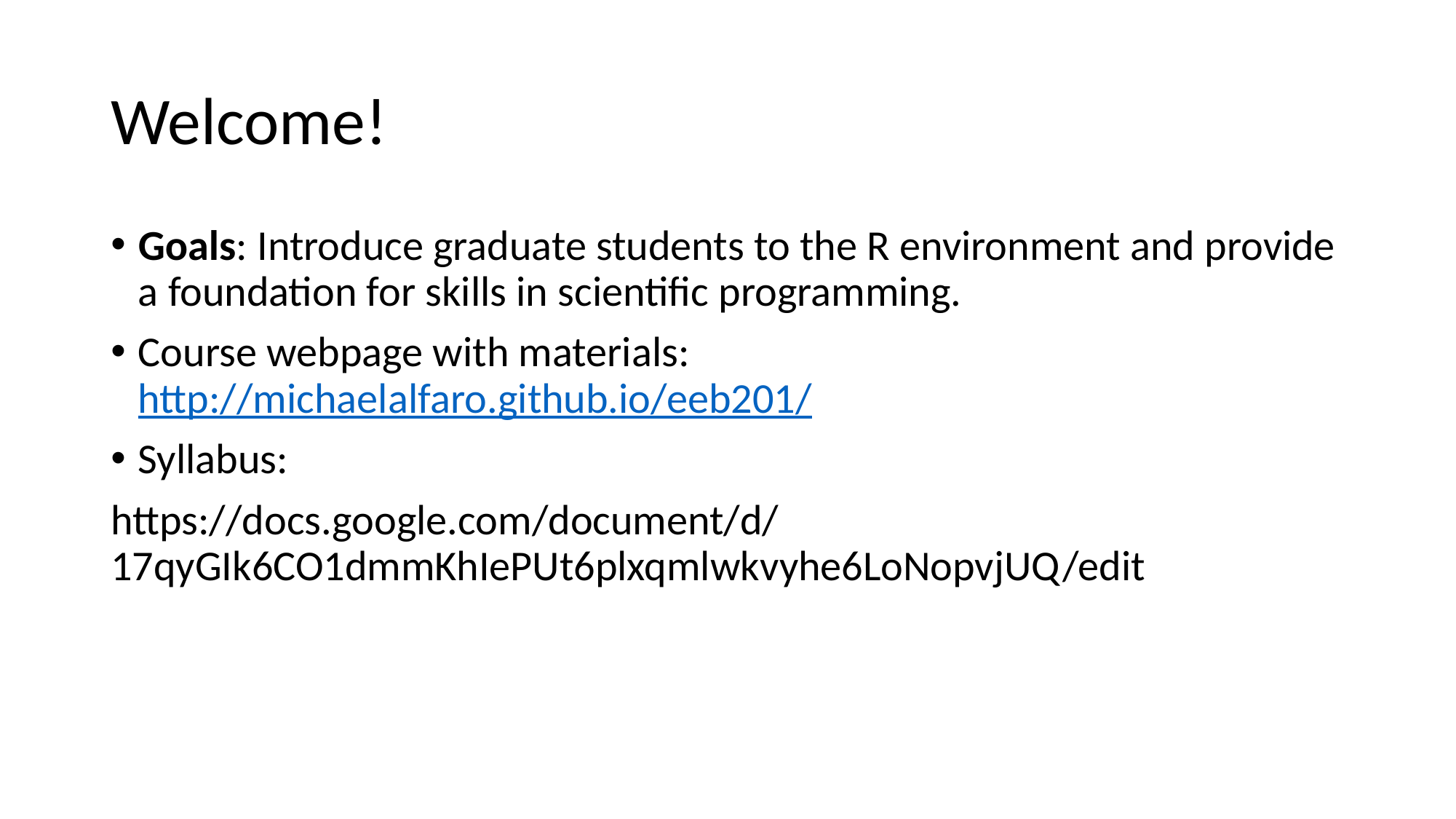

# Welcome!
Goals: Introduce graduate students to the R environment and provide a foundation for skills in scientific programming.
Course webpage with materials: http://michaelalfaro.github.io/eeb201/
Syllabus:
https://docs.google.com/document/d/17qyGIk6CO1dmmKhIePUt6plxqmlwkvyhe6LoNopvjUQ/edit